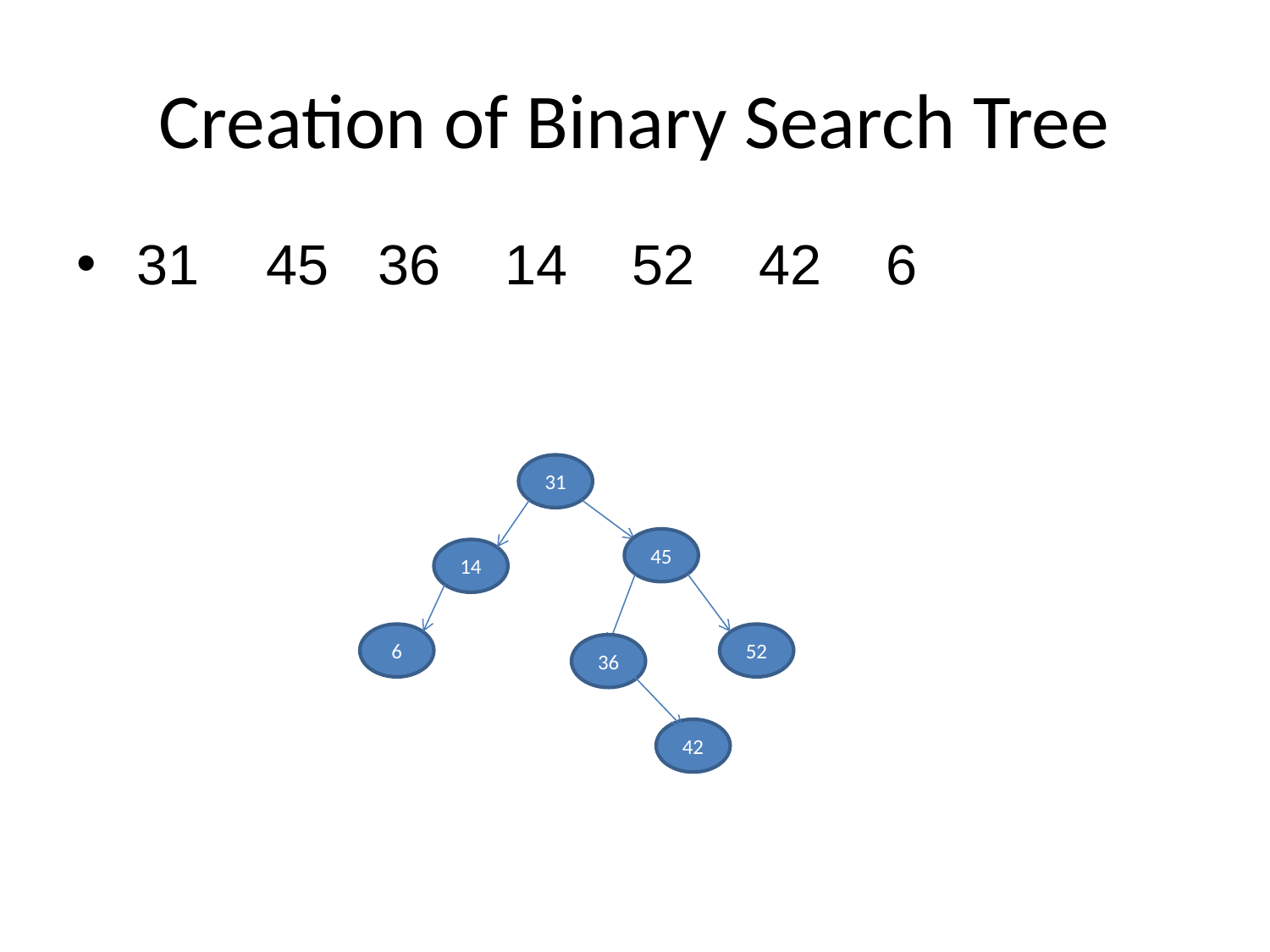

# Creation of Binary Search Tree
 31	 45	36	14	52	42	6
31
45
14
6
52
36
42